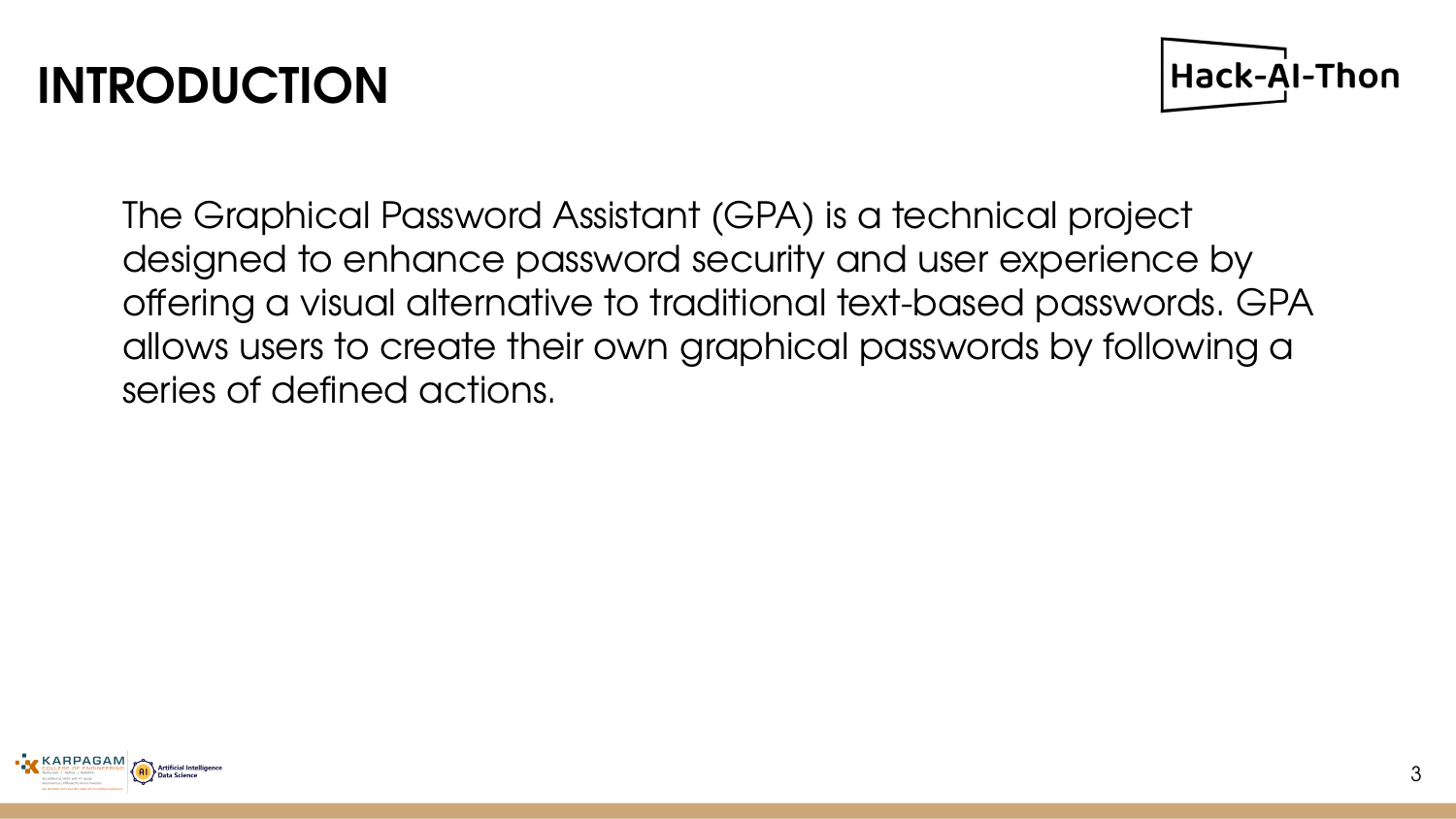

# INTRODUCTION
The Graphical Password Assistant (GPA) is a technical project designed to enhance password security and user experience by offering a visual alternative to traditional text-based passwords. GPA allows users to create their own graphical passwords by following a series of defined actions.
3